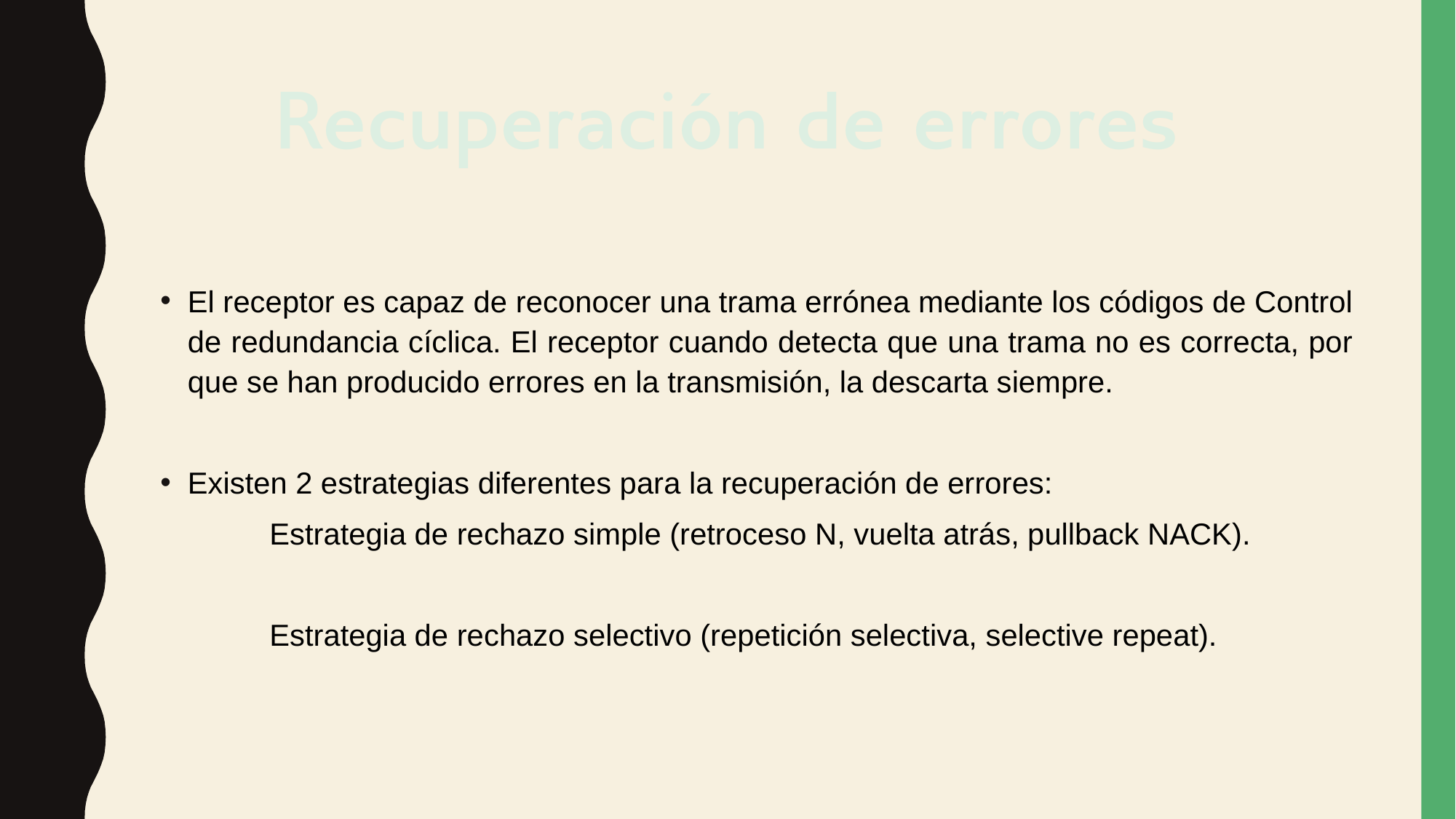

Recuperación de errores
El receptor es capaz de reconocer una trama errónea mediante los códigos de Control de redundancia cíclica. El receptor cuando detecta que una trama no es correcta, por que se han producido errores en la transmisión, la descarta siempre.

Existen 2 estrategias diferentes para la recuperación de errores:
	Estrategia de rechazo simple (retroceso N, vuelta atrás, pullback NACK).

	Estrategia de rechazo selectivo (repetición selectiva, selective repeat).